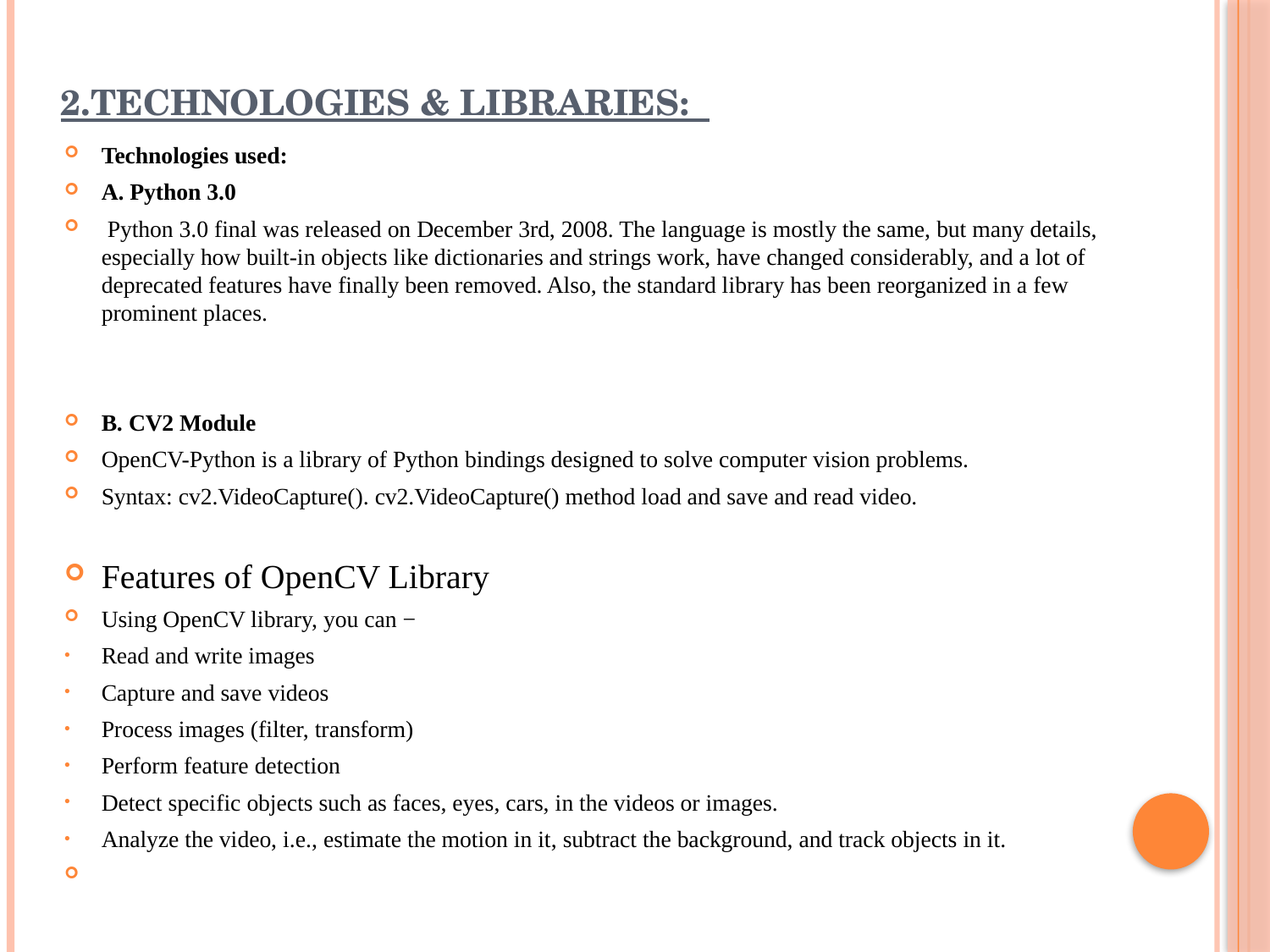

# 2.Technologies & Libraries:
Technologies used:
A. Python 3.0
 Python 3.0 final was released on December 3rd, 2008. The language is mostly the same, but many details, especially how built-in objects like dictionaries and strings work, have changed considerably, and a lot of deprecated features have finally been removed. Also, the standard library has been reorganized in a few prominent places.

B. CV2 Module
OpenCV-Python is a library of Python bindings designed to solve computer vision problems.
Syntax: cv2.VideoCapture(). cv2.VideoCapture() method load and save and read video.

Features of OpenCV Library
Using OpenCV library, you can −
Read and write images
Capture and save videos
Process images (filter, transform)
Perform feature detection
Detect specific objects such as faces, eyes, cars, in the videos or images.
Analyze the video, i.e., estimate the motion in it, subtract the background, and track objects in it.